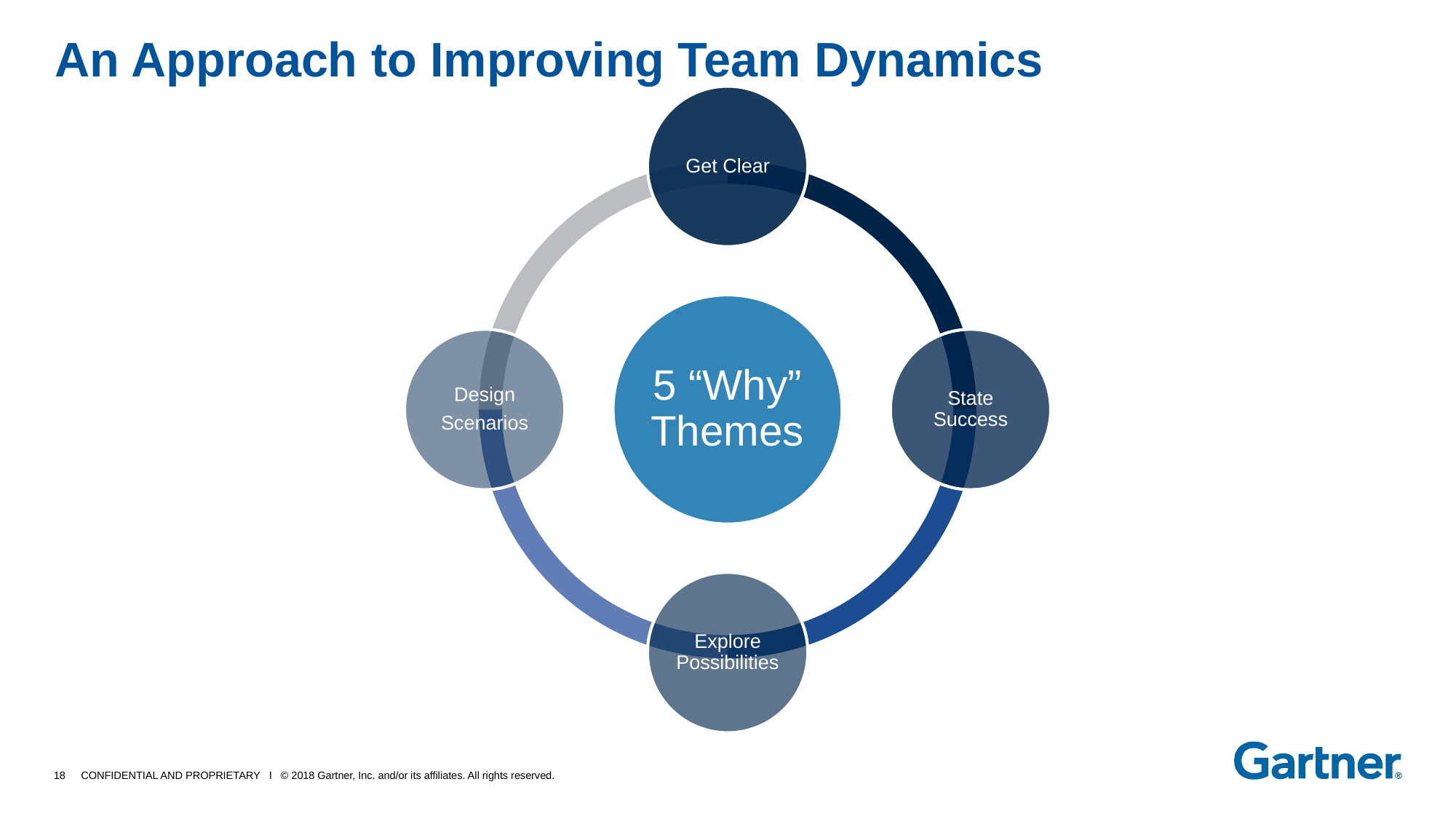

# An Approach to Improving Team Dynamics
5 “Why” Themes
Get Clear
State Success
Explore Possibilities
Design
Scenarios